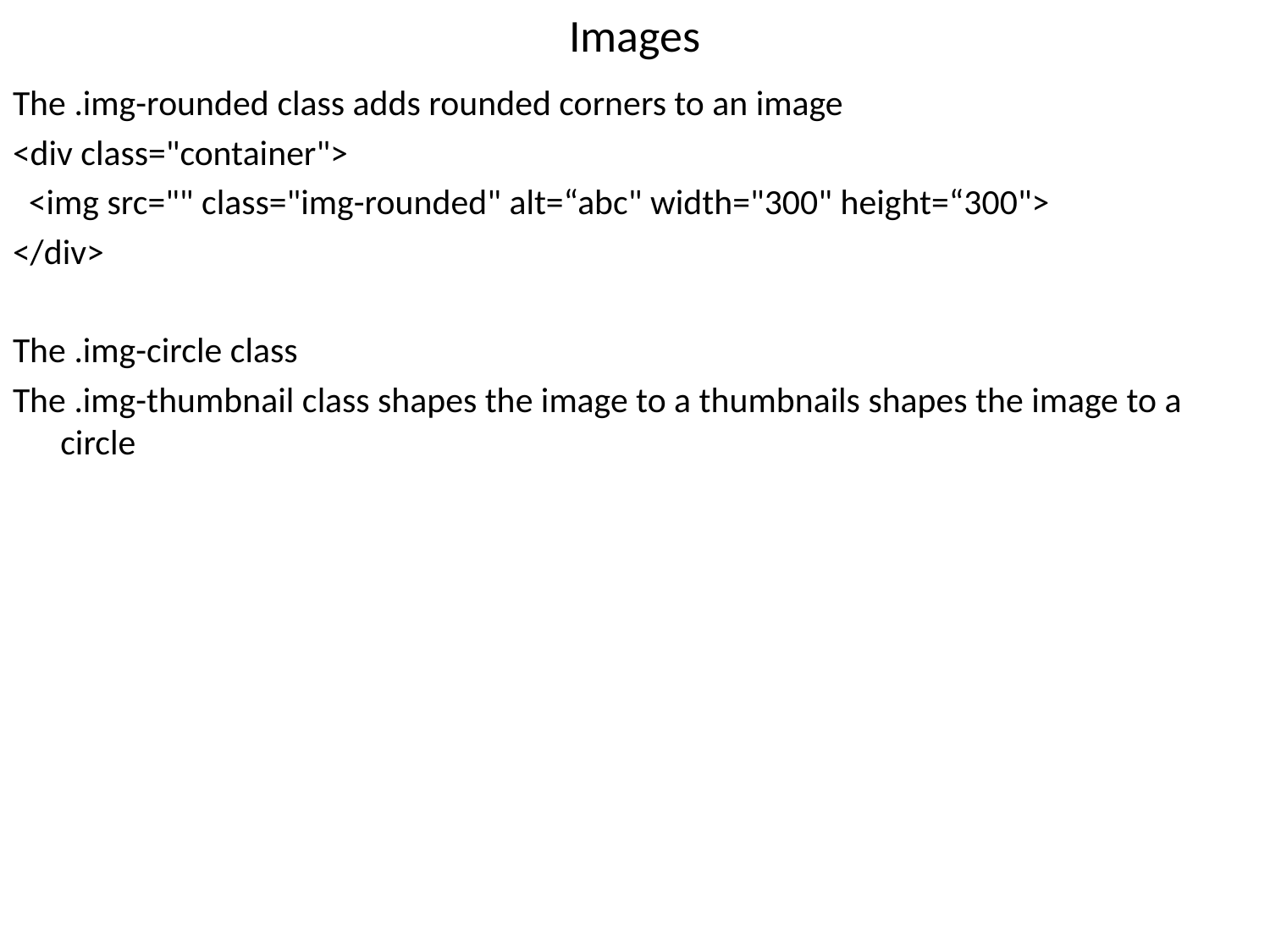

# Images
The .img-rounded class adds rounded corners to an image
<div class="container">
  <img src="" class="img-rounded" alt=“abc" width="300" height=“300">
</div>

The .img-circle class
The .img-thumbnail class shapes the image to a thumbnails shapes the image to a circle